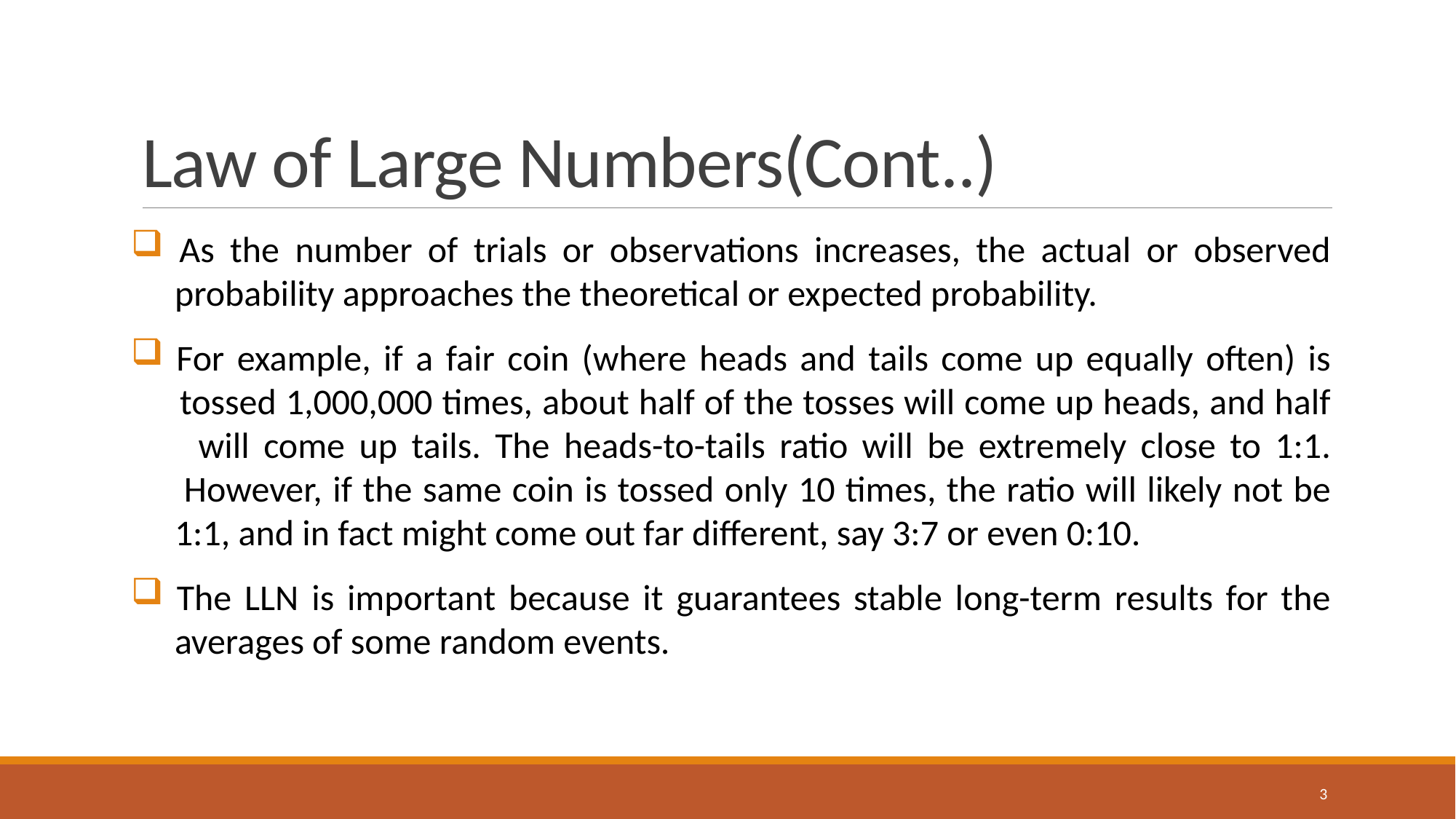

# Law of Large Numbers(Cont..)
 As the number of trials or observations increases, the actual or observed
    probability approaches the theoretical or expected probability.
 For example, if a fair coin (where heads and tails come up equally often) is
    tossed 1,000,000 times, about half of the tosses will come up heads, and half
    will come up tails. The heads-to-tails ratio will be extremely close to 1:1.
    However, if the same coin is tossed only 10 times, the ratio will likely not be
    1:1, and in fact might come out far different, say 3:7 or even 0:10.
 The LLN is important because it guarantees stable long-term results for the
    averages of some random events.

3